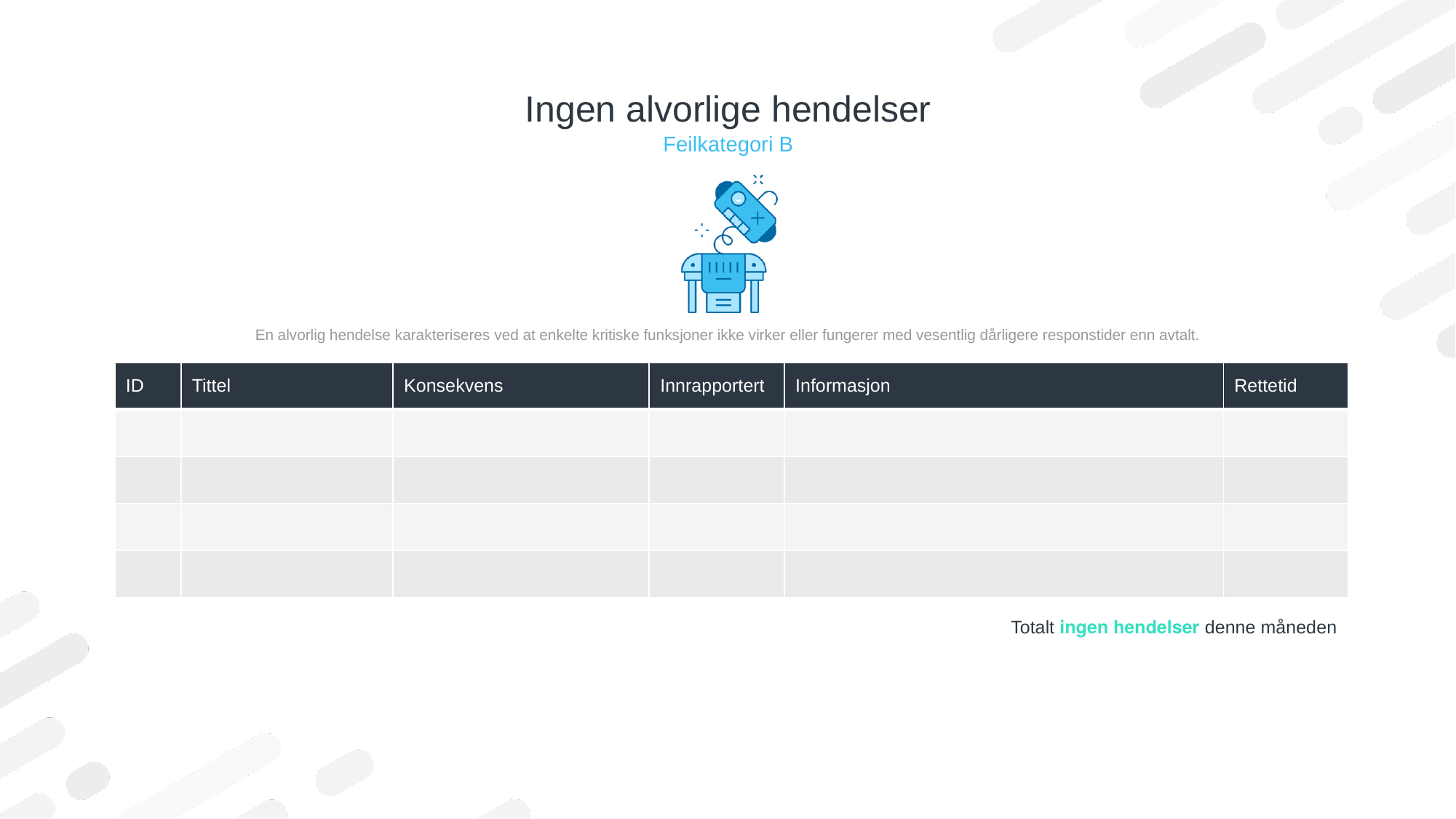

# Ingen alvorlige hendelser
Feilkategori B
En alvorlig hendelse karakteriseres ved at enkelte kritiske funksjoner ikke virker eller fungerer med vesentlig dårligere responstider enn avtalt.
| ID | Tittel | Konsekvens | Innrapportert | Informasjon | Rettetid |
| --- | --- | --- | --- | --- | --- |
|  |  |  |  |  |  |
|  |  |  |  |  |  |
|  |  |  |  |  |  |
|  |  |  |  |  |  |
| Totalt ingen hendelser denne måneden |  |  |  |  |  |